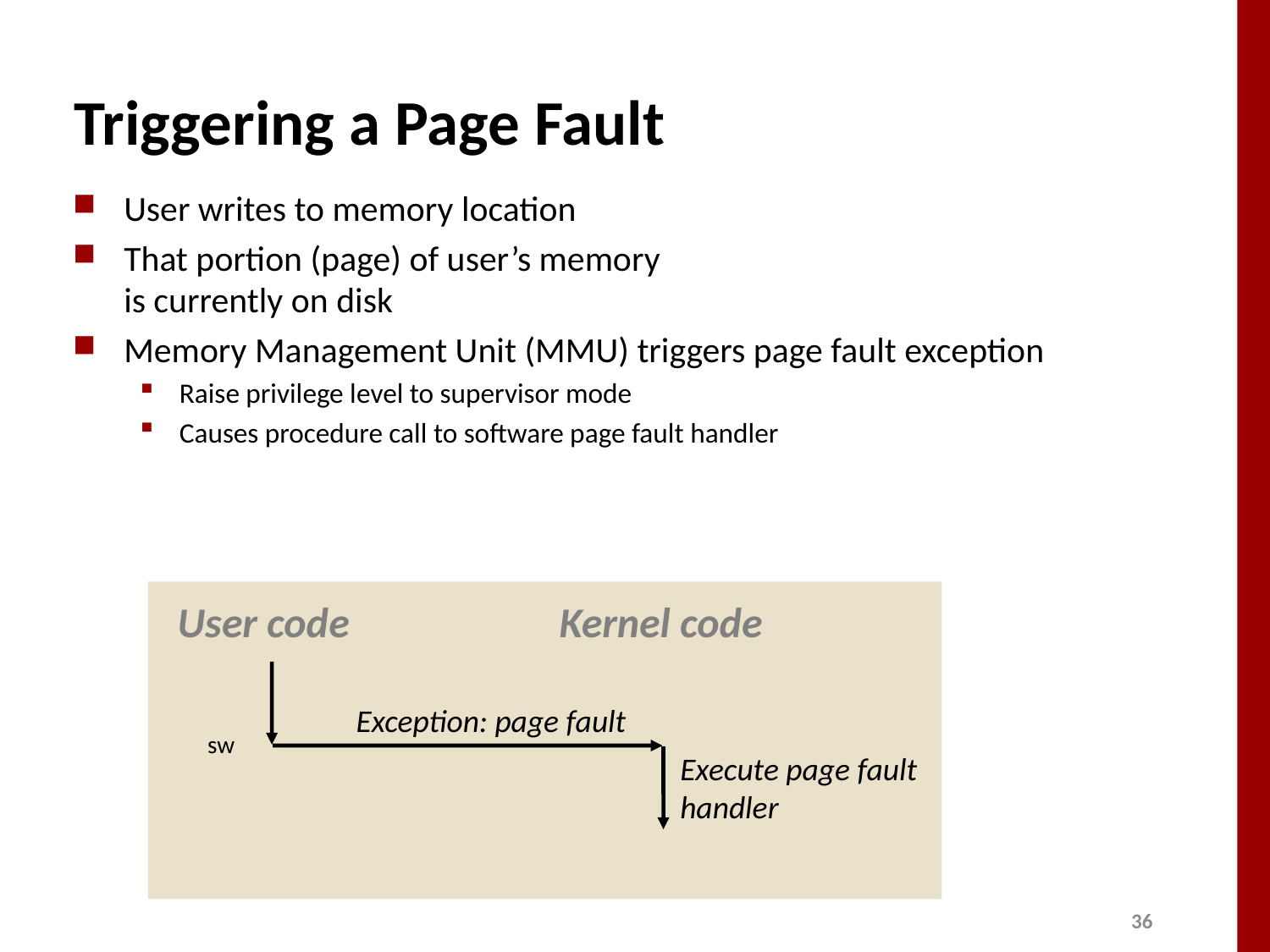

# Triggering a Page Fault
User writes to memory location
That portion (page) of user’s memory
is currently on disk
Memory Management Unit (MMU) triggers page fault exception
Raise privilege level to supervisor mode
Causes procedure call to software page fault handler

User code
Kernel code

Exception: page fault
sw
Execute page fault handler